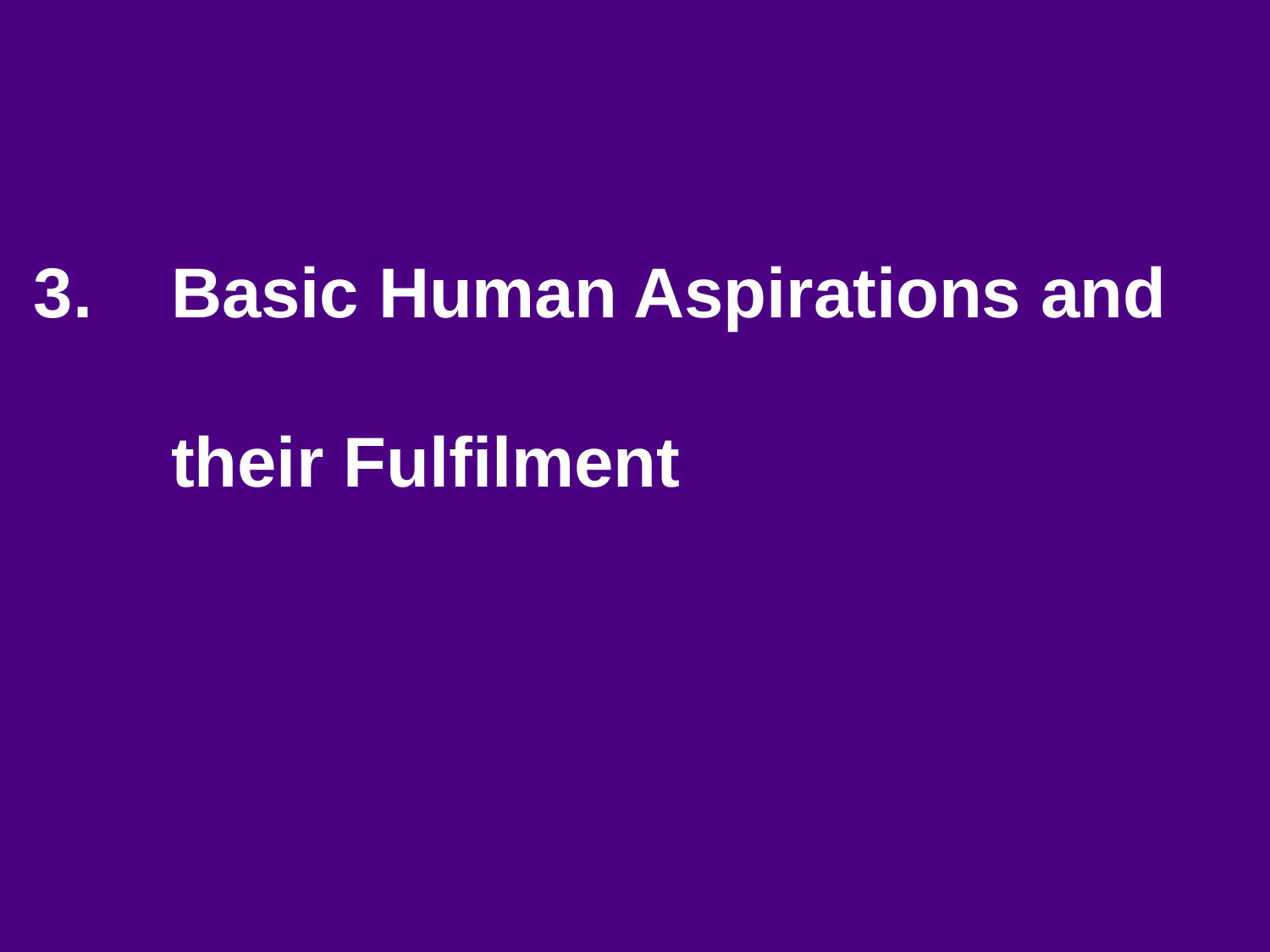

# 3.    Basic Human Aspirations and their Fulfilment